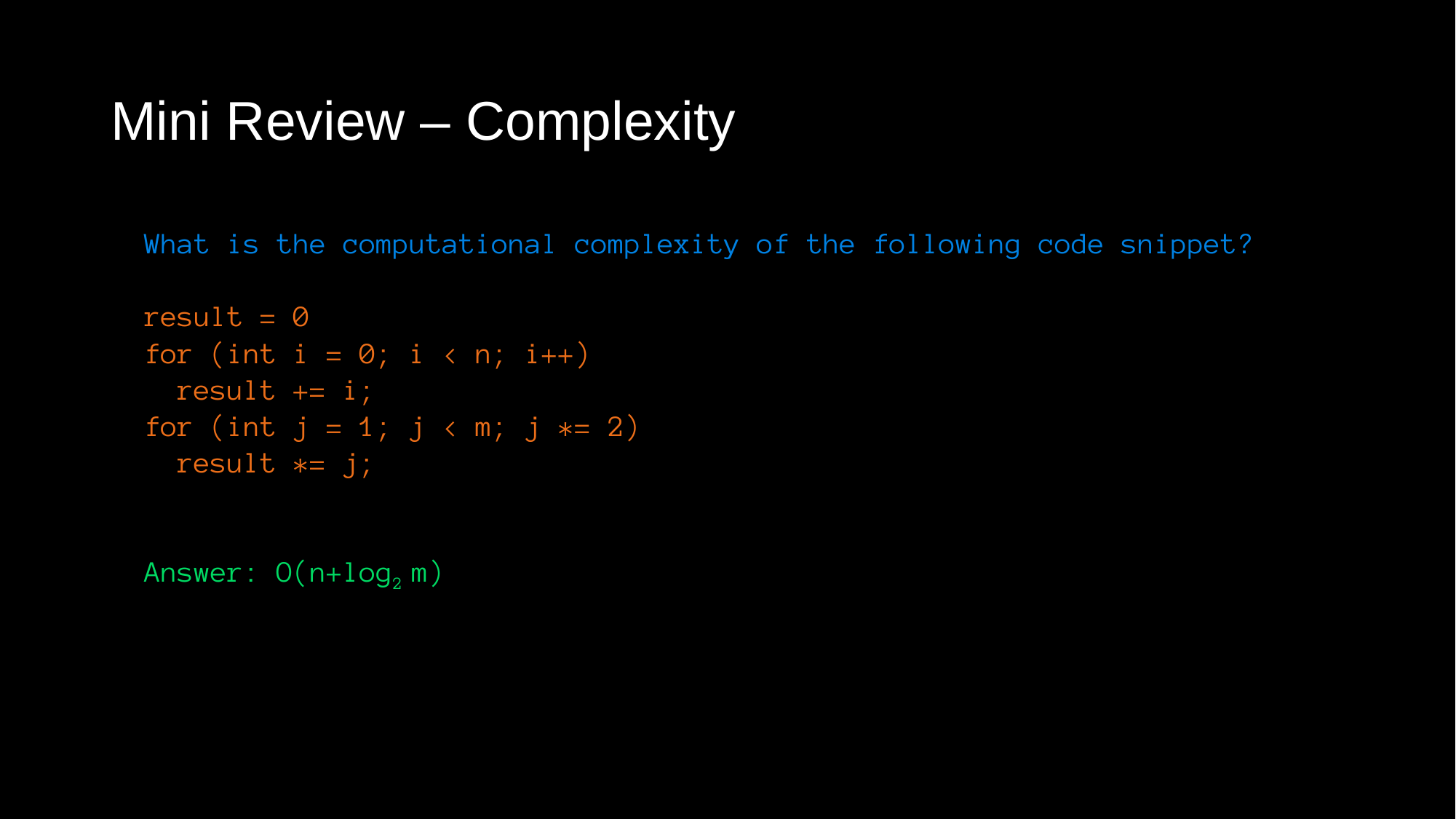

# Mini Review – Complexity
What is the computational complexity of the following code snippet?

result = 0
for (int i = 0; i < n; i++)
  result += i;
for (int j = 1; j < m; j *= 2)
  result *= j;

Answer: O(n+log2 m)